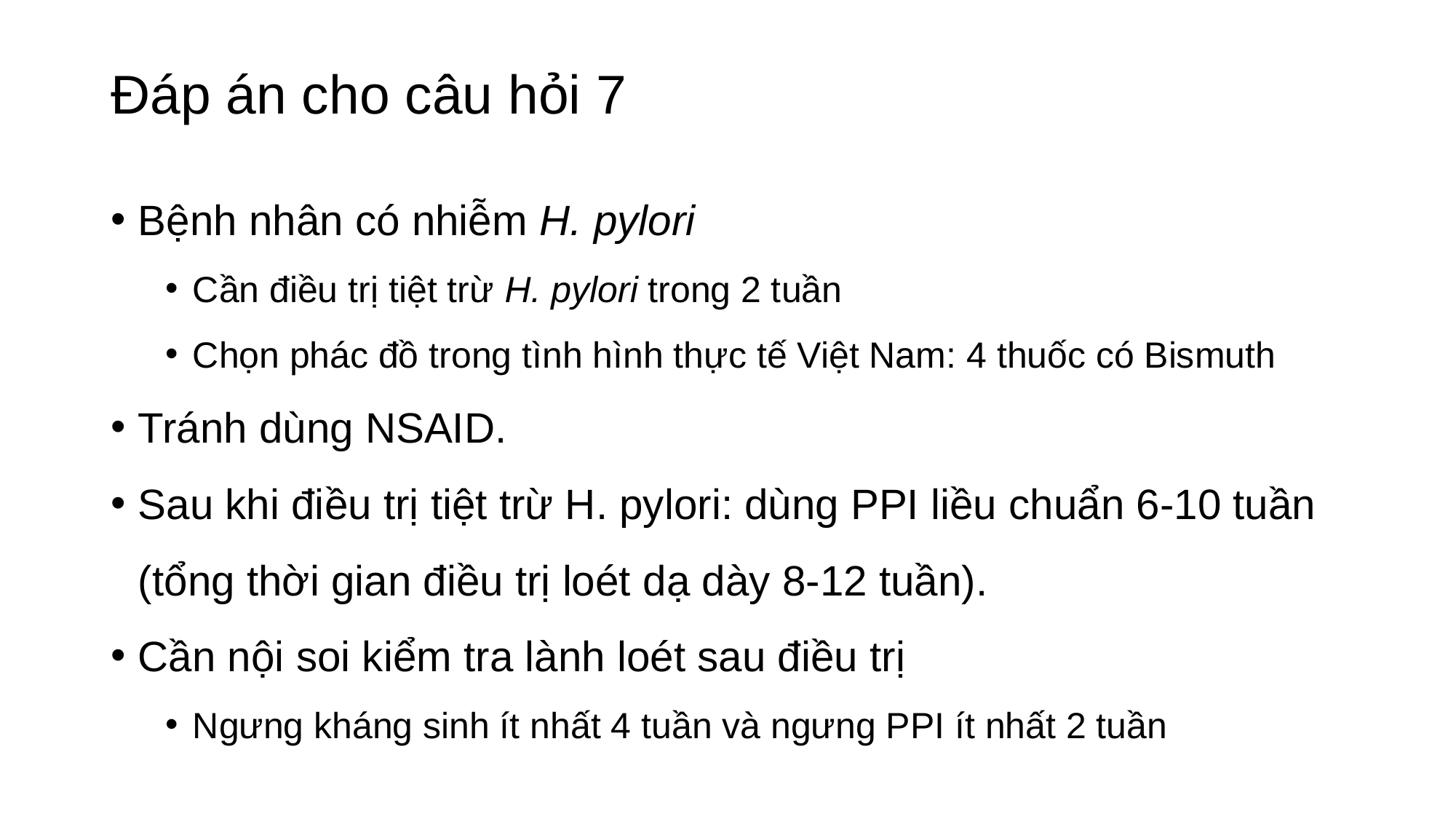

# Đáp án cho câu hỏi 7
Bệnh nhân có nhiễm H. pylori
Cần điều trị tiệt trừ H. pylori trong 2 tuần
Chọn phác đồ trong tình hình thực tế Việt Nam: 4 thuốc có Bismuth
Tránh dùng NSAID.
Sau khi điều trị tiệt trừ H. pylori: dùng PPI liều chuẩn 6-10 tuần (tổng thời gian điều trị loét dạ dày 8-12 tuần).
Cần nội soi kiểm tra lành loét sau điều trị
Ngưng kháng sinh ít nhất 4 tuần và ngưng PPI ít nhất 2 tuần